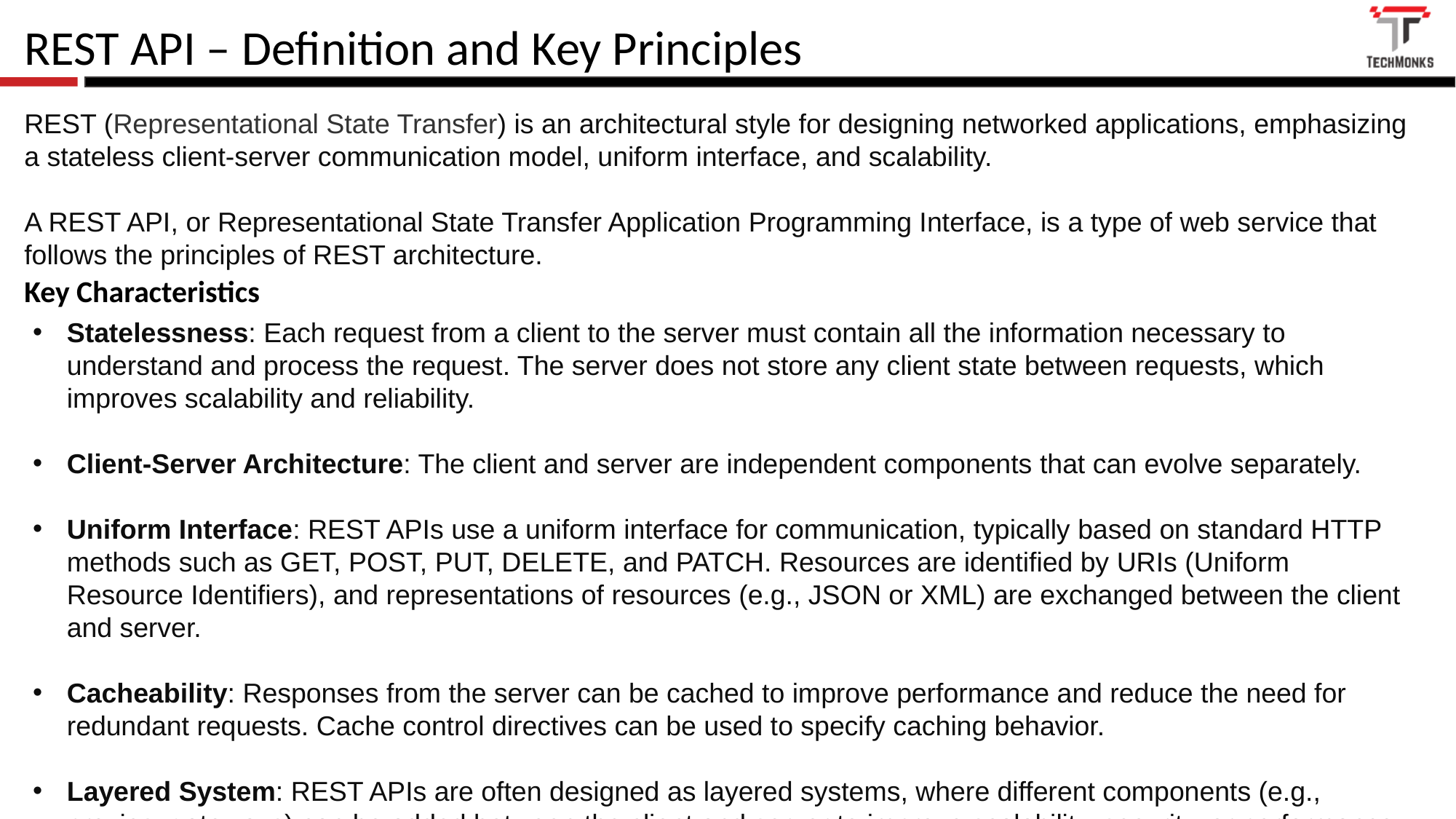

REST API – Definition and Key Principles
REST (Representational State Transfer) is an architectural style for designing networked applications, emphasizing a stateless client-server communication model, uniform interface, and scalability.

A REST API, or Representational State Transfer Application Programming Interface, is a type of web service that follows the principles of REST architecture.

Key Characteristics
Statelessness: Each request from a client to the server must contain all the information necessary to understand and process the request. The server does not store any client state between requests, which improves scalability and reliability.

Client-Server Architecture: The client and server are independent components that can evolve separately.

Uniform Interface: REST APIs use a uniform interface for communication, typically based on standard HTTP methods such as GET, POST, PUT, DELETE, and PATCH. Resources are identified by URIs (Uniform Resource Identifiers), and representations of resources (e.g., JSON or XML) are exchanged between the client and server.

Cacheability: Responses from the server can be cached to improve performance and reduce the need for redundant requests. Cache control directives can be used to specify caching behavior.

Layered System: REST APIs are often designed as layered systems, where different components (e.g., proxies, gateways) can be added between the client and server to improve scalability, security, or performance.